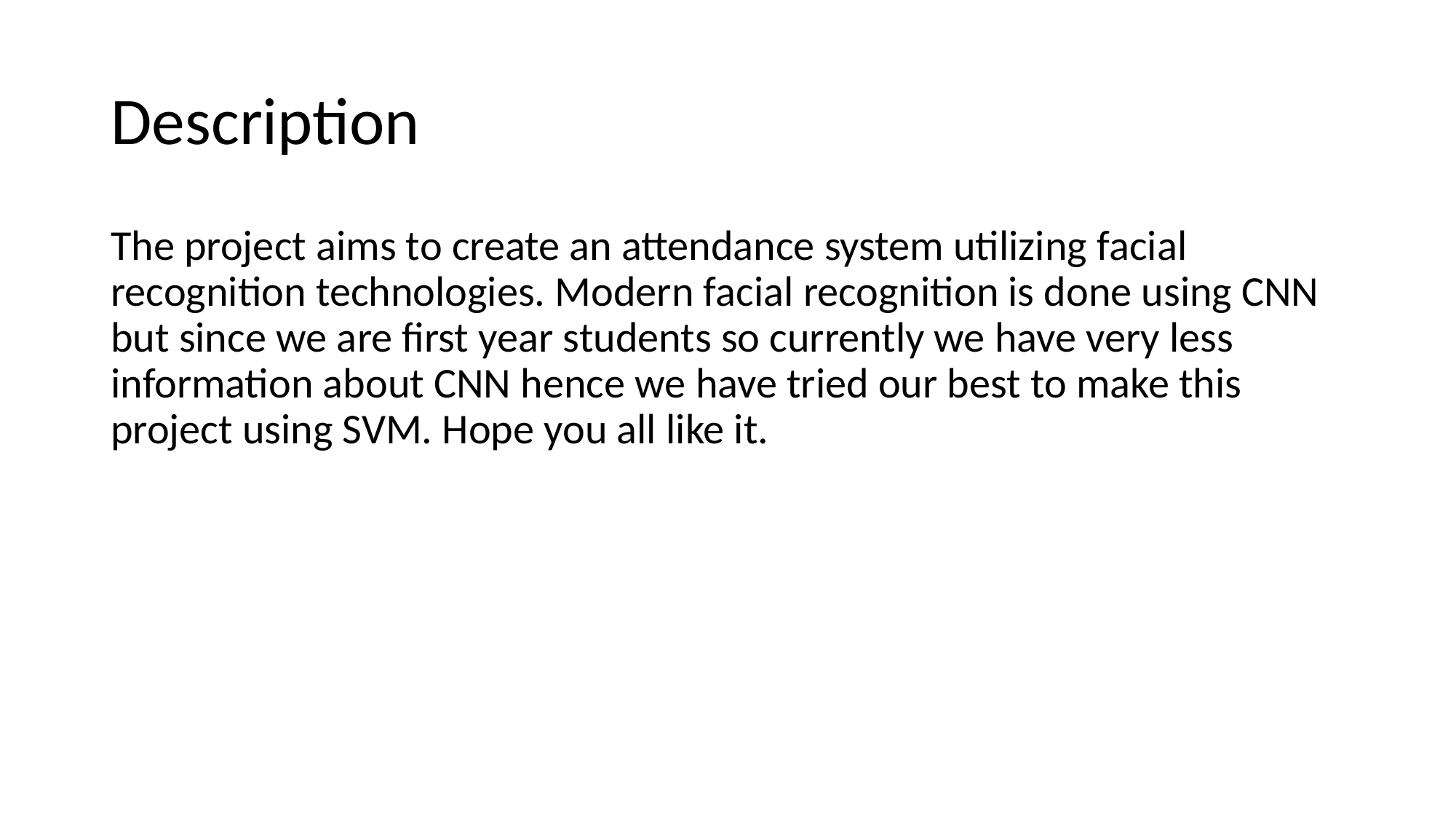

# Description
The project aims to create an attendance system utilizing facial recognition technologies. Modern facial recognition is done using CNN but since we are first year students so currently we have very less information about CNN hence we have tried our best to make this project using SVM. Hope you all like it.